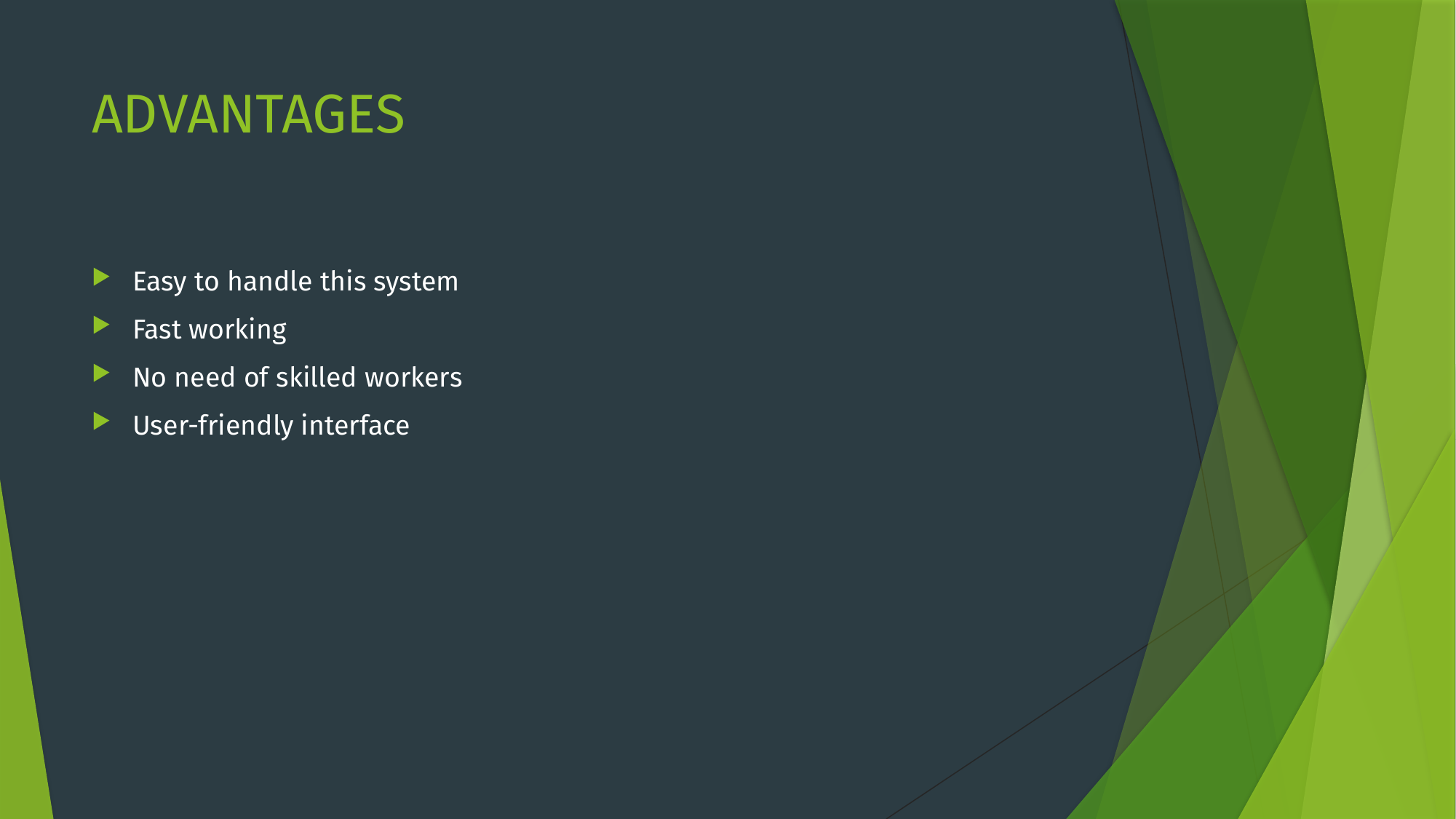

# ADVANTAGES
Easy to handle this system
Fast working
No need of skilled workers
User-friendly interface